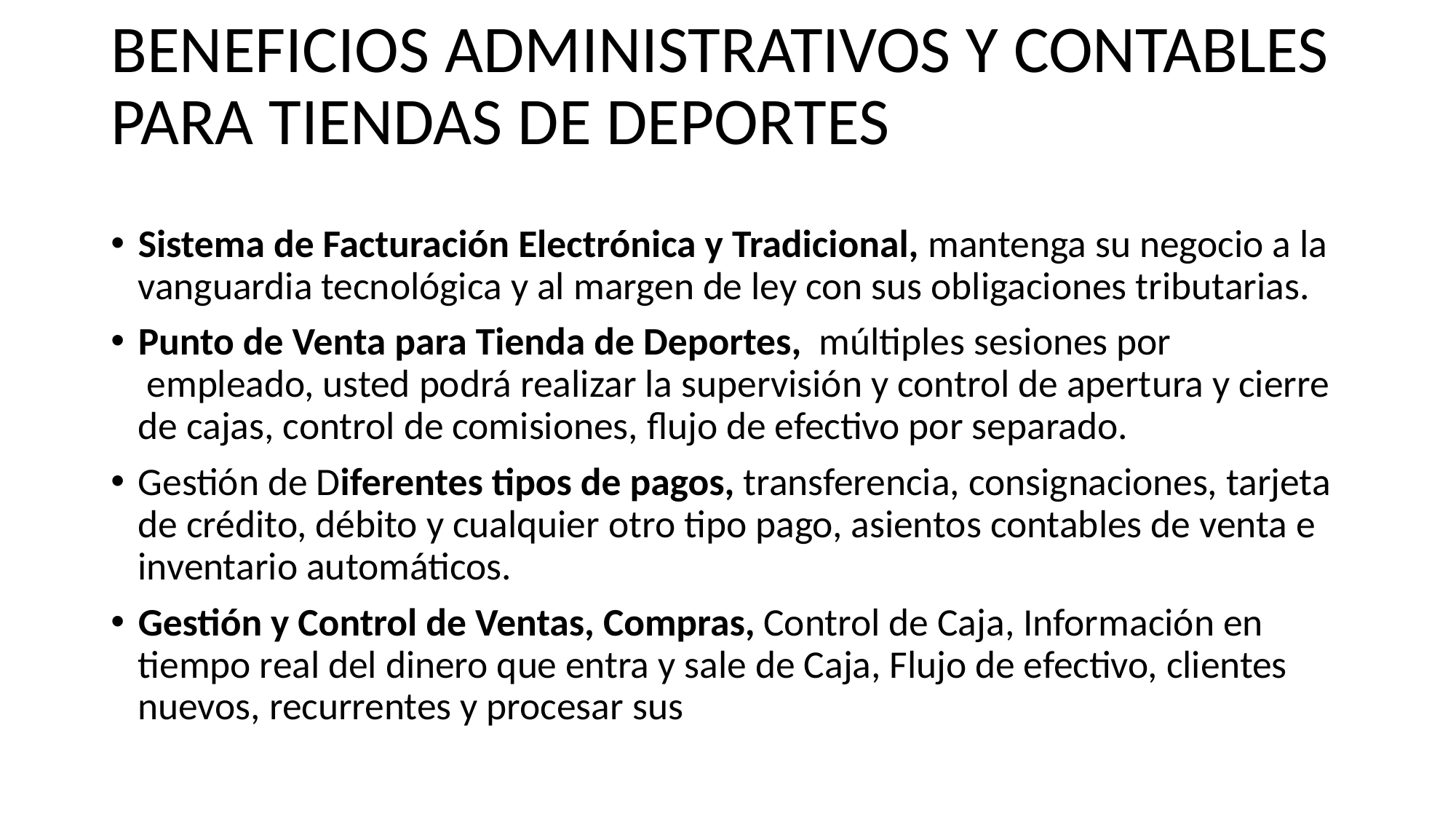

# BENEFICIOS ADMINISTRATIVOS Y CONTABLES PARA TIENDAS DE DEPORTES

Sistema de Facturación Electrónica y Tradicional, mantenga su negocio a la vanguardia tecnológica y al margen de ley con sus obligaciones tributarias.
Punto de Venta para Tienda de Deportes,  múltiples sesiones por  empleado, usted podrá realizar la supervisión y control de apertura y cierre de cajas, control de comisiones, flujo de efectivo por separado.
Gestión de Diferentes tipos de pagos, transferencia, consignaciones, tarjeta de crédito, débito y cualquier otro tipo pago, asientos contables de venta e inventario automáticos.
Gestión y Control de Ventas, Compras, Control de Caja, Información en tiempo real del dinero que entra y sale de Caja, Flujo de efectivo, clientes nuevos, recurrentes y procesar sus